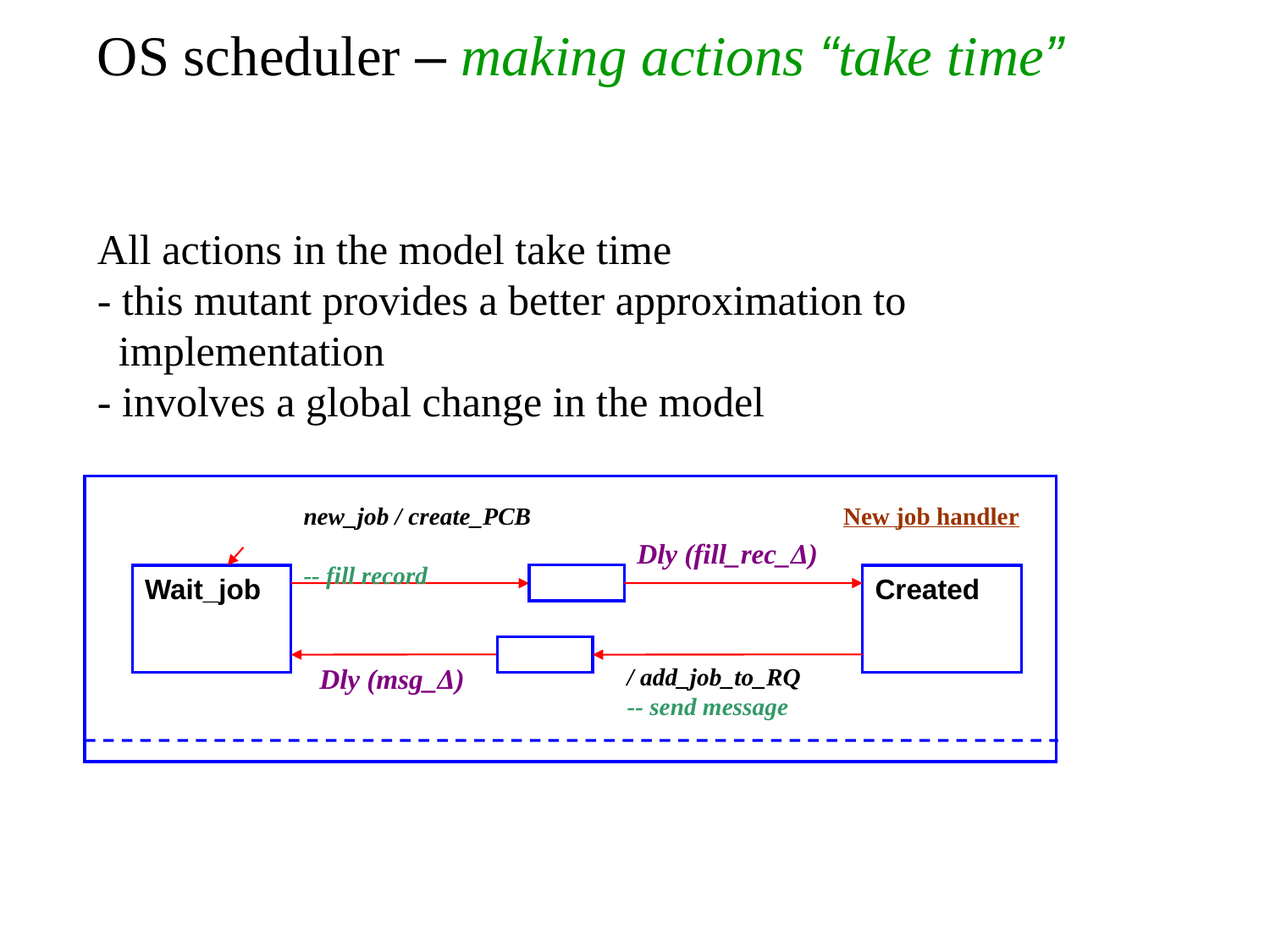

# OS scheduler – making actions “take time” All actions in the model take time - this mutant provides a better approximation to implementation - involves a global change in the model

new_job / create_PCB
-- fill record
New job handler
Dly (fill_rec_Δ)

Wait_job

Created

Dly (msg_Δ)

 / add_job_to_RQ
 -- send message